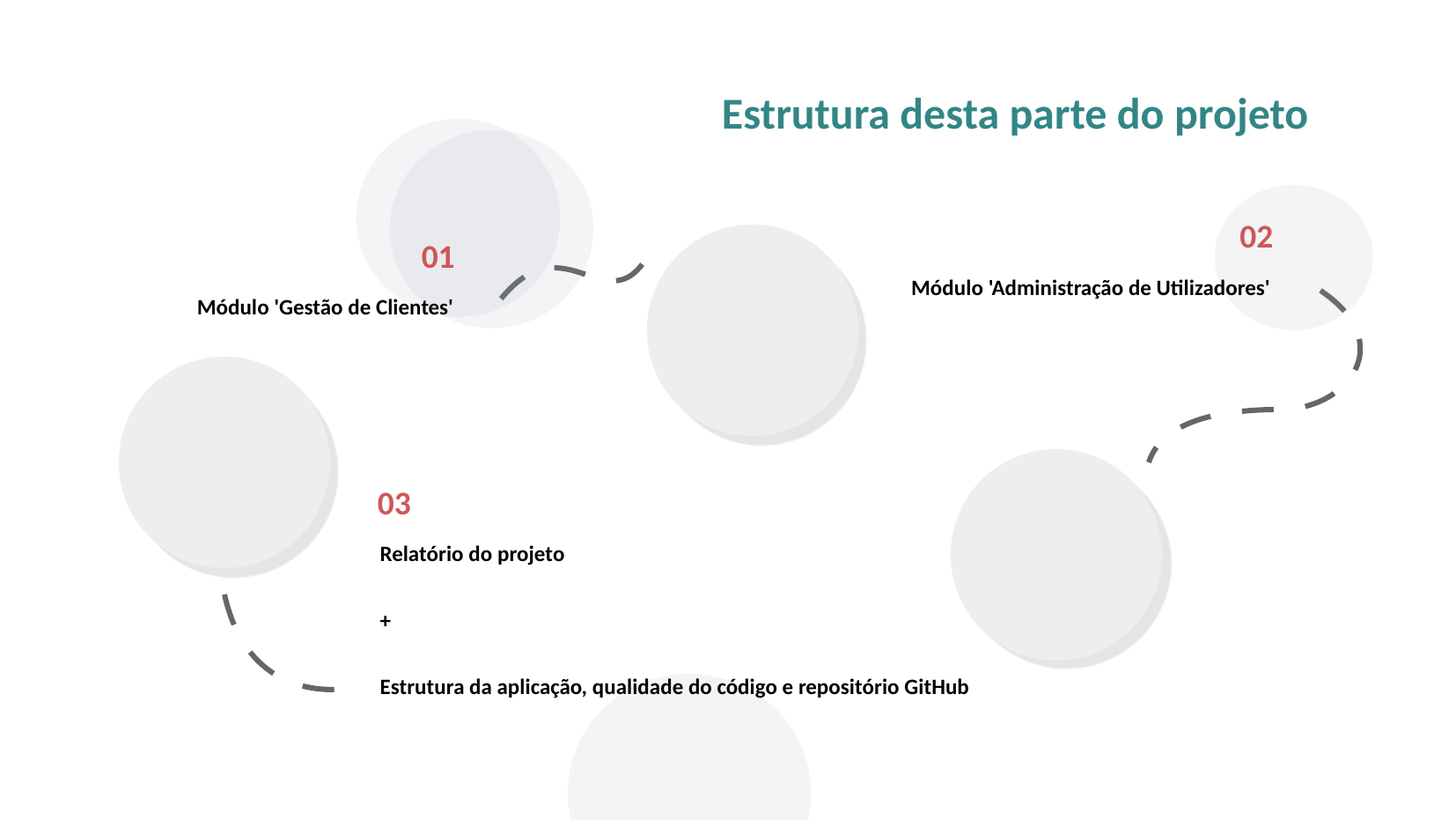

Estrutura desta parte do projeto

02
01
Módulo 'Administração de Utilizadores'
Módulo 'Gestão de Clientes'
03
Relatório do projeto
+
Estrutura da aplicação, qualidade do código e repositório GitHub